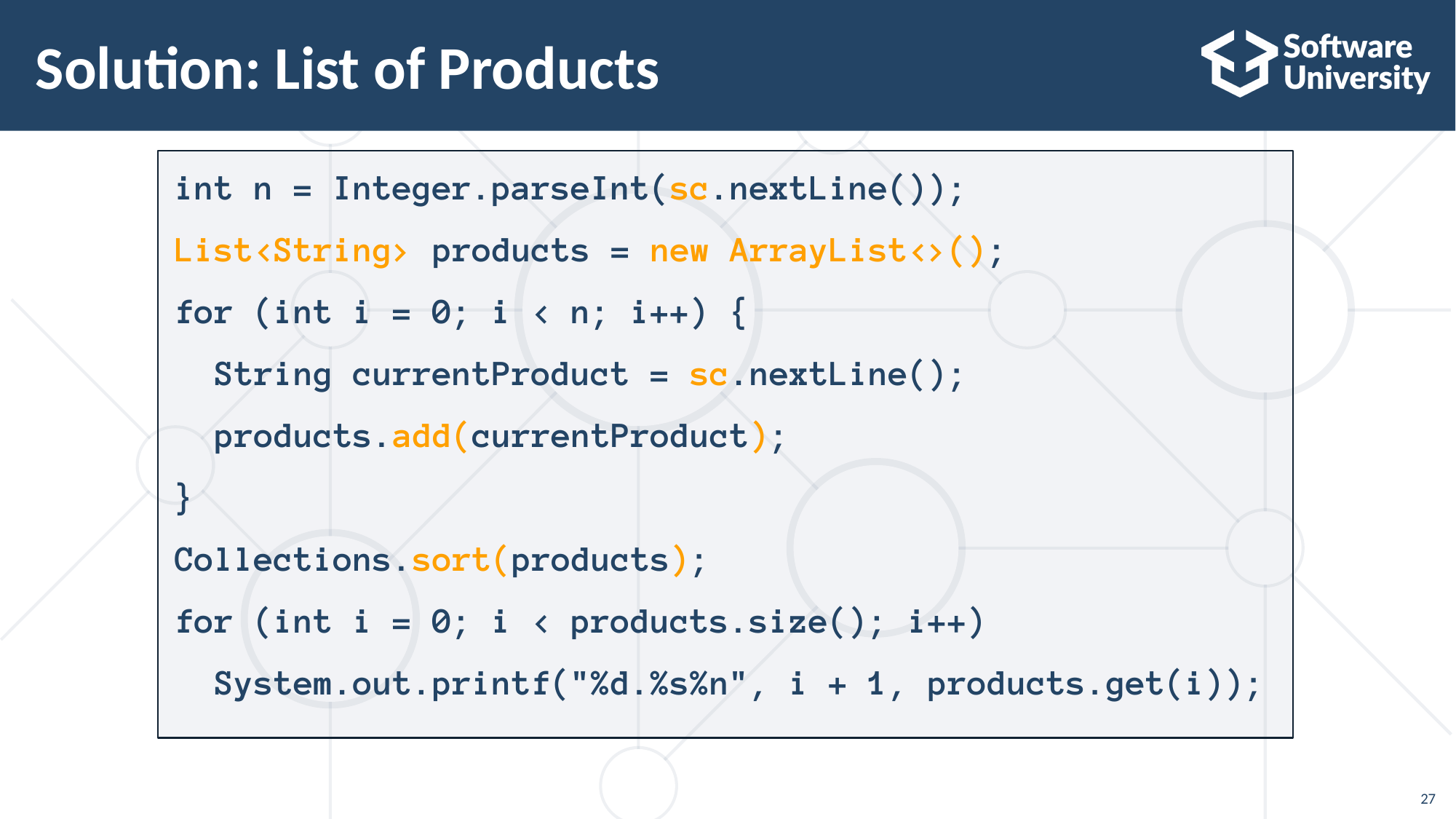

# Solution: List of Products
int n = Integer.parseInt(sc.nextLine());
List<String> products = new ArrayList<>();
for (int i = 0; i < n; i++) {
  String currentProduct = sc.nextLine();
  products.add(currentProduct);
}
Collections.sort(products);
for (int i = 0; i < products.size(); i++)
  System.out.printf("%d.%s%n", i + 1, products.get(i));
27